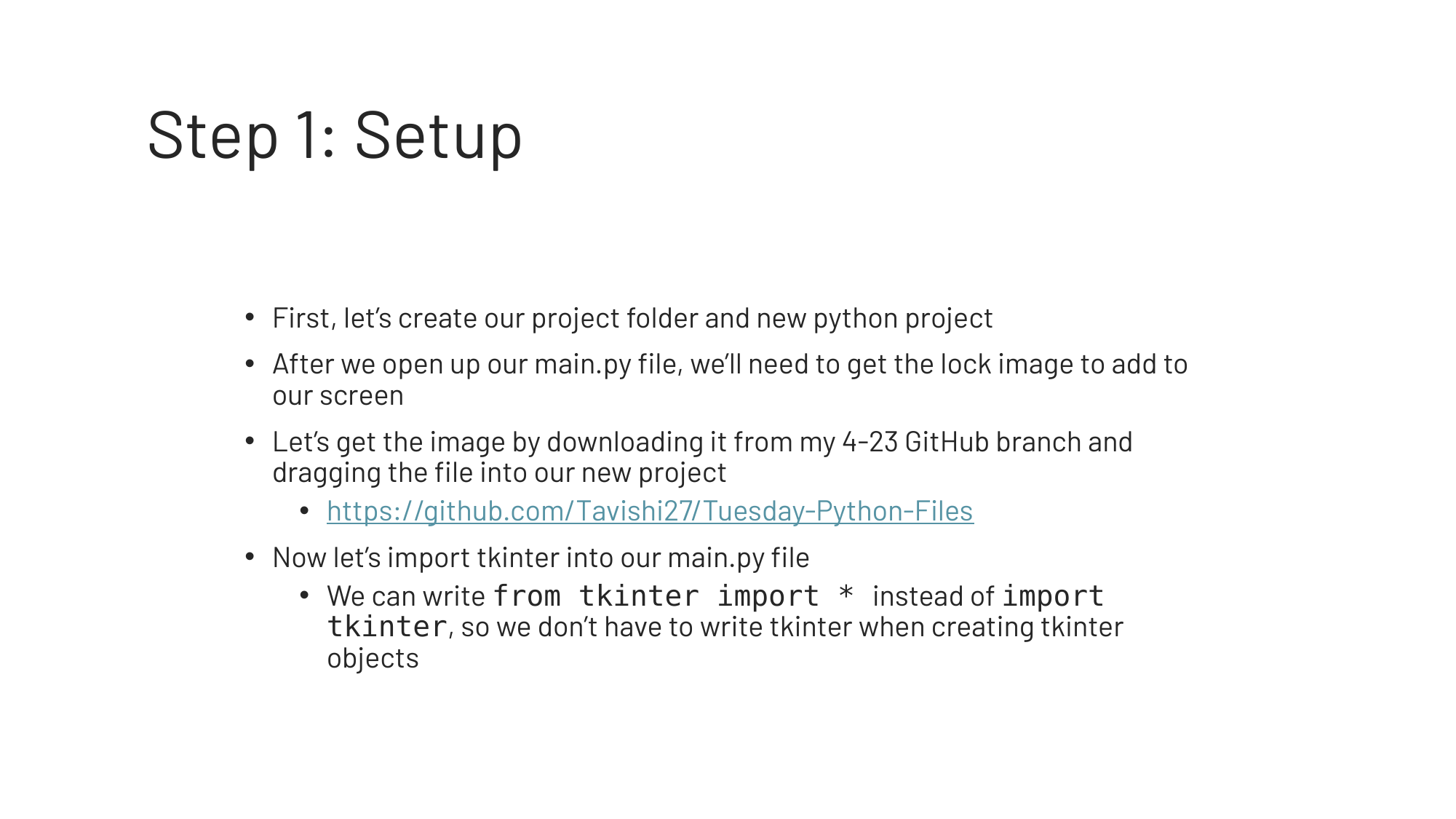

# Step 1: Setup
First, let’s create our project folder and new python project
After we open up our main.py file, we’ll need to get the lock image to add to our screen
Let’s get the image by downloading it from my 4-23 GitHub branch and dragging the file into our new project
https://github.com/Tavishi27/Tuesday-Python-Files
Now let’s import tkinter into our main.py file
We can write from tkinter import * instead of import tkinter, so we don’t have to write tkinter when creating tkinter objects